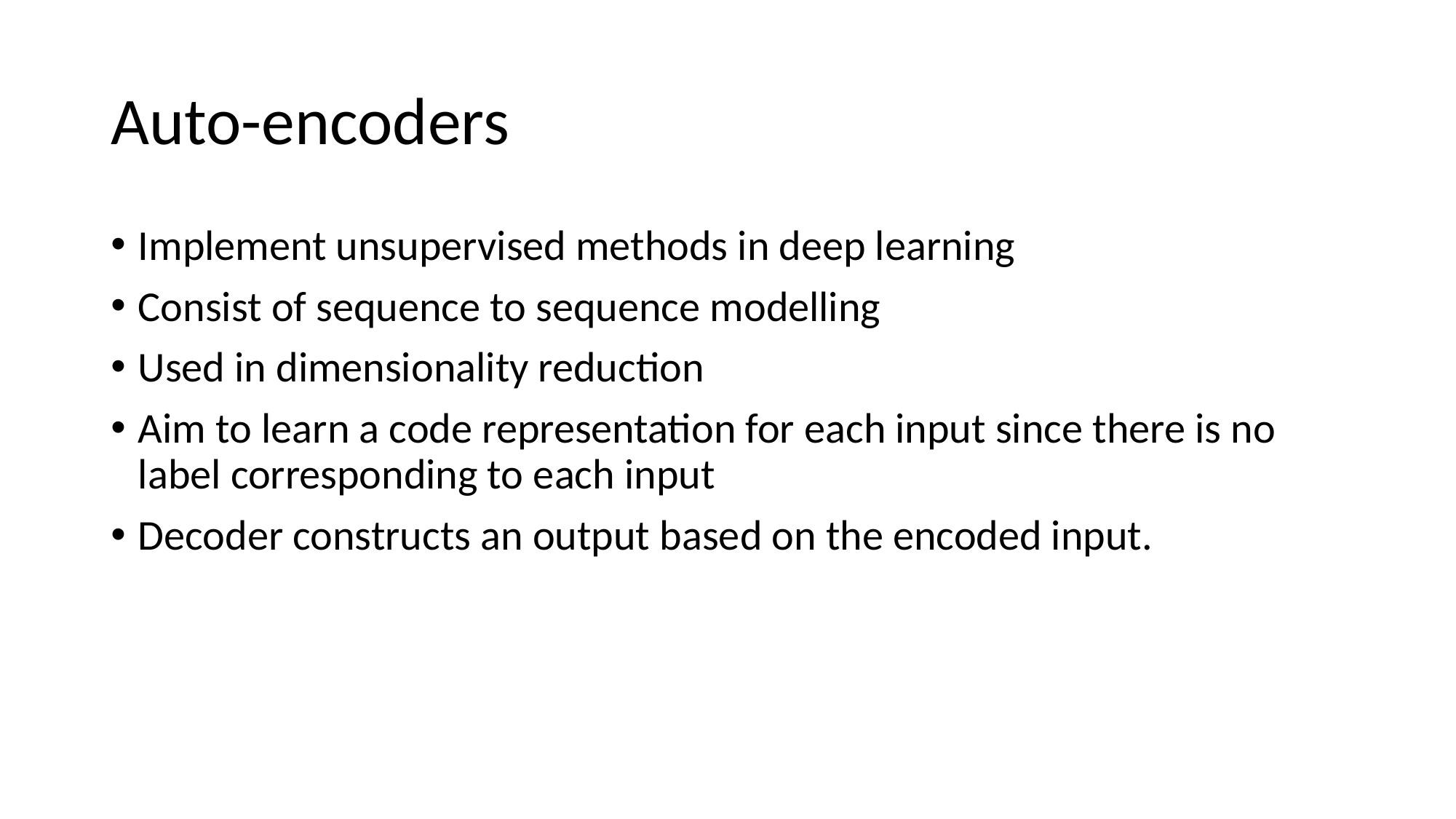

# Auto-encoders
Implement unsupervised methods in deep learning
Consist of sequence to sequence modelling
Used in dimensionality reduction
Aim to learn a code representation for each input since there is no label corresponding to each input
Decoder constructs an output based on the encoded input.